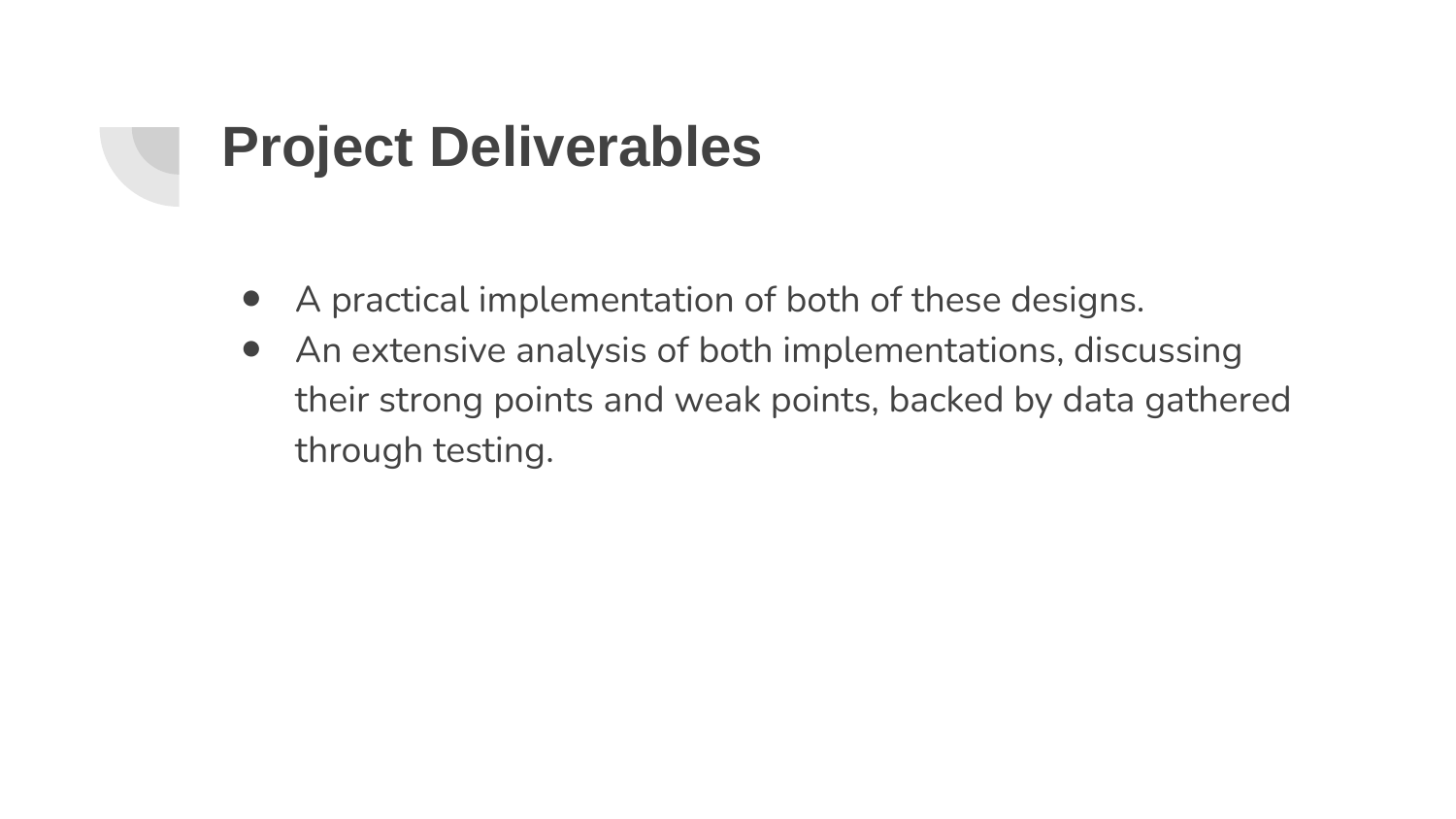

# Project Deliverables
A practical implementation of both of these designs.
An extensive analysis of both implementations, discussing their strong points and weak points, backed by data gathered through testing.